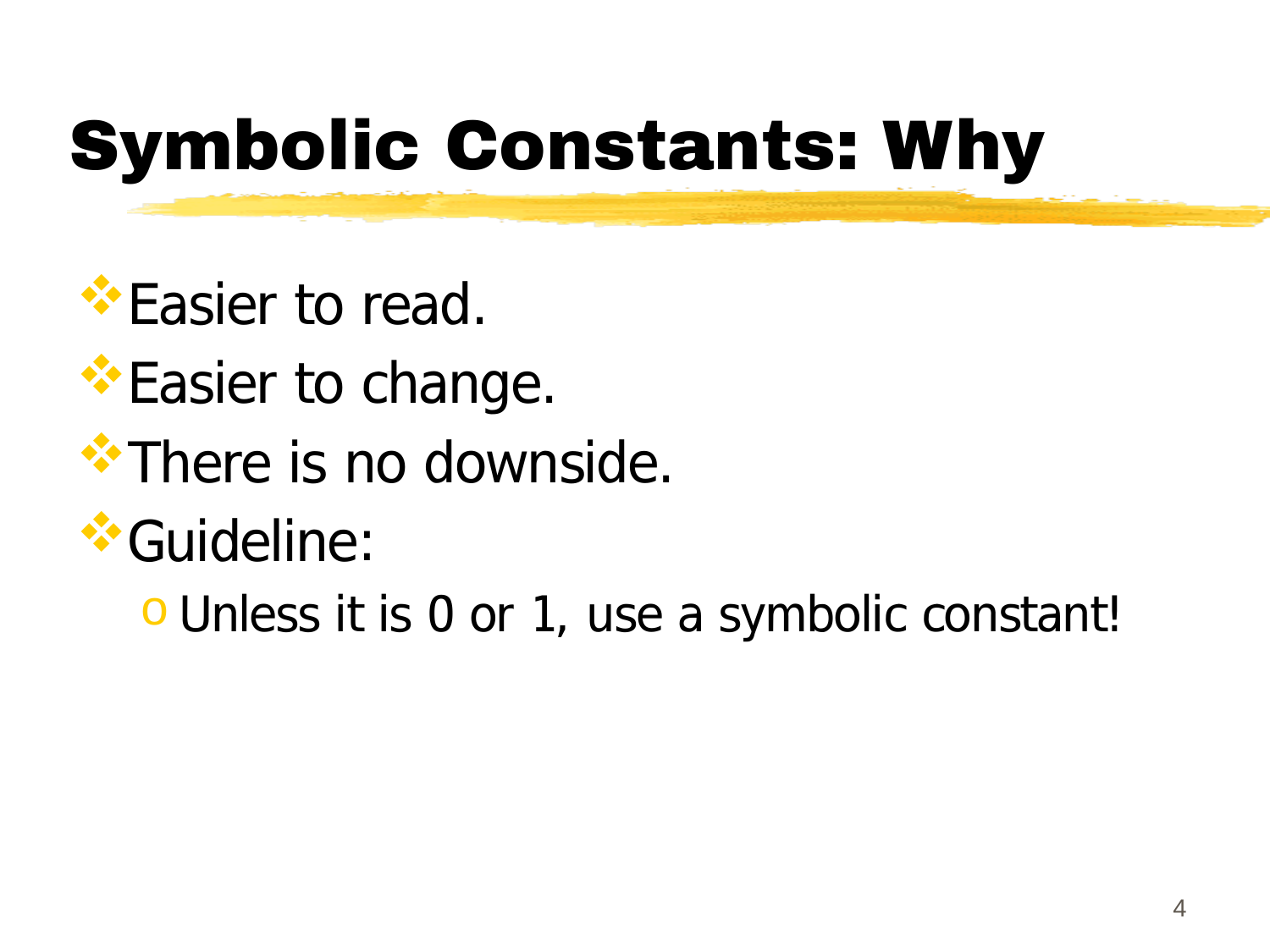

# Symbolic Constants: Why
Easier to read.
Easier to change.
There is no downside.
Guideline:
Unless it is 0 or 1, use a symbolic constant!

4